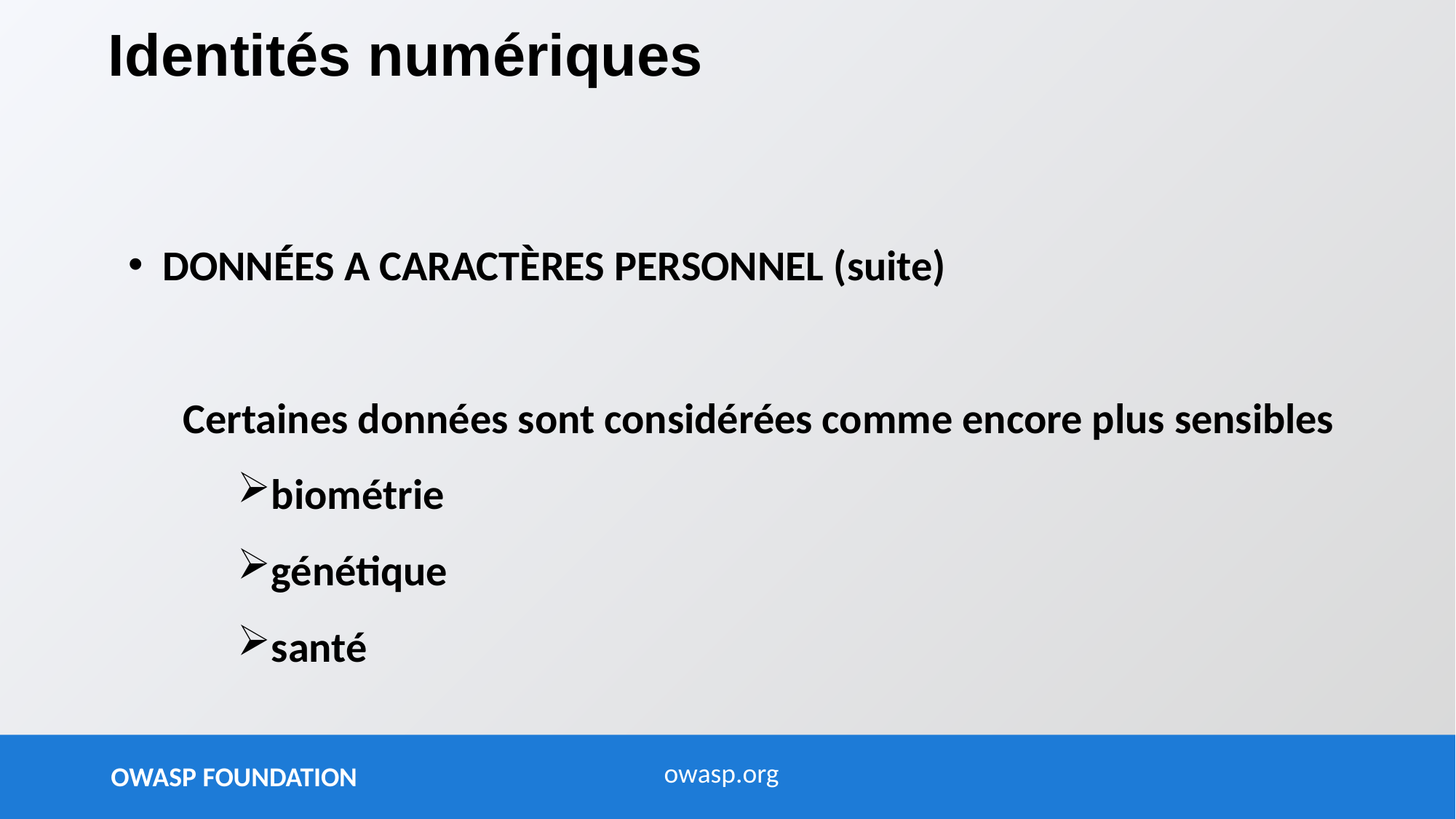

Identités numériques
DONNÉES A CARACTÈRES PERSONNEL (suite)

Certaines données sont considérées comme encore plus sensibles
biométrie
génétique
santé